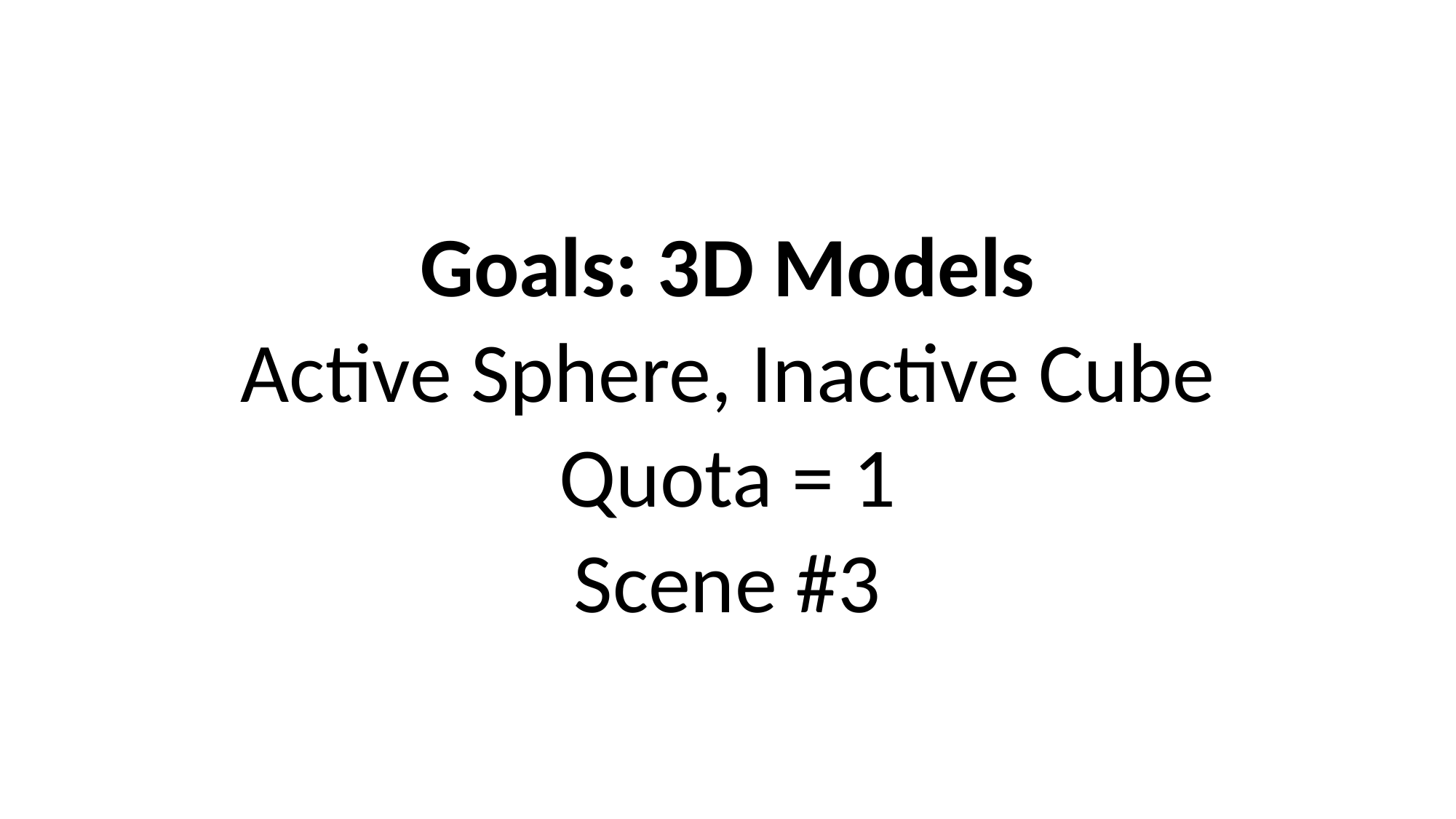

Goals: 3D Models
Active Sphere, Inactive Cube
Quota = 1
Scene #3